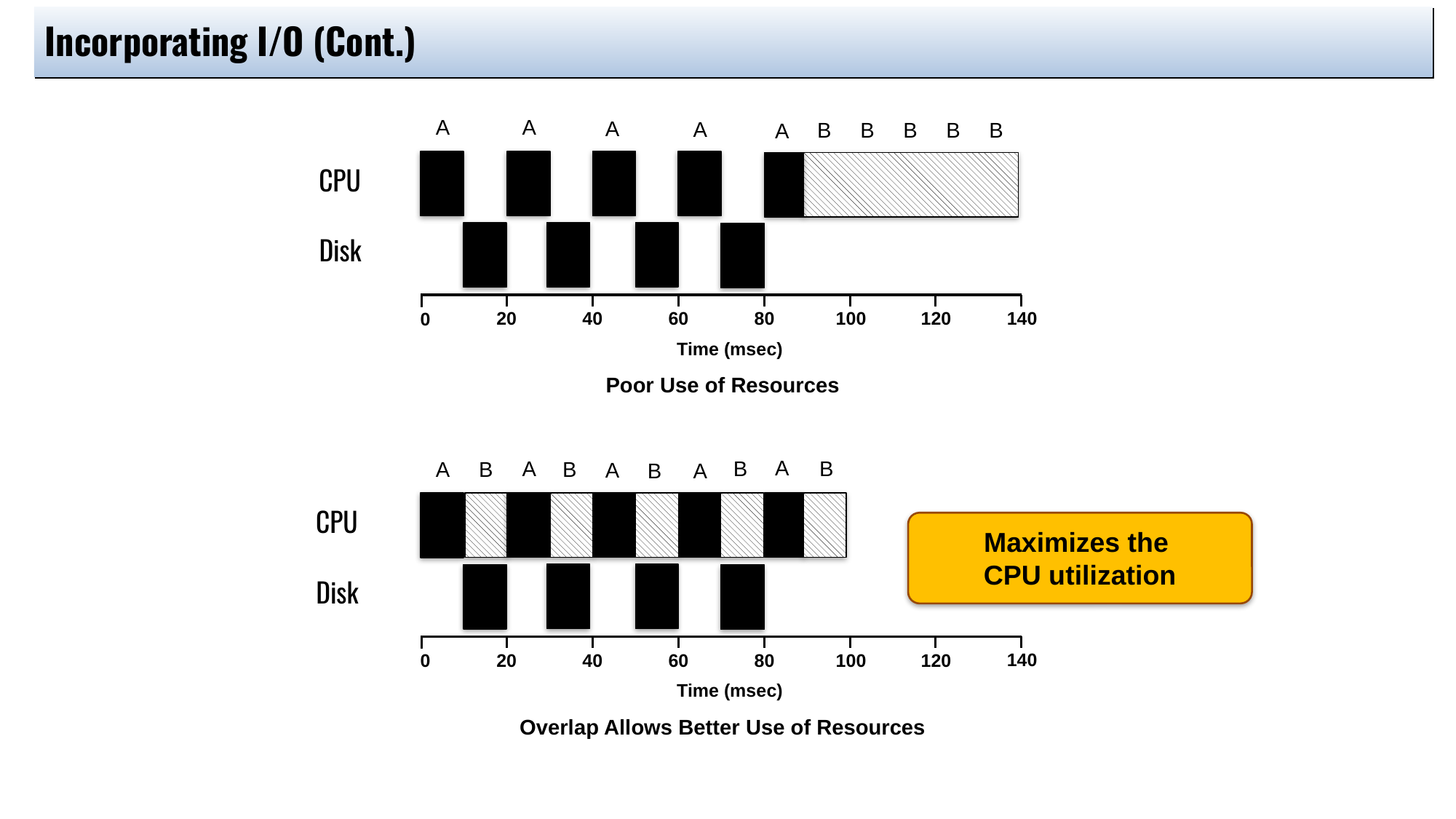

# Incorporating I/O (Cont.)
A
A
A
A
B
B
B
B
B
A

140
20
40
60
80
100
120
0
Time (msec)
Poor Use of Resources
CPU
Disk
A
A
B
B
A
B
B
A
B
A

CPU
Maximizes the
CPU utilization

Disk
140
20
40
60
80
100
120
0
Time (msec)
Overlap Allows Better Use of Resources